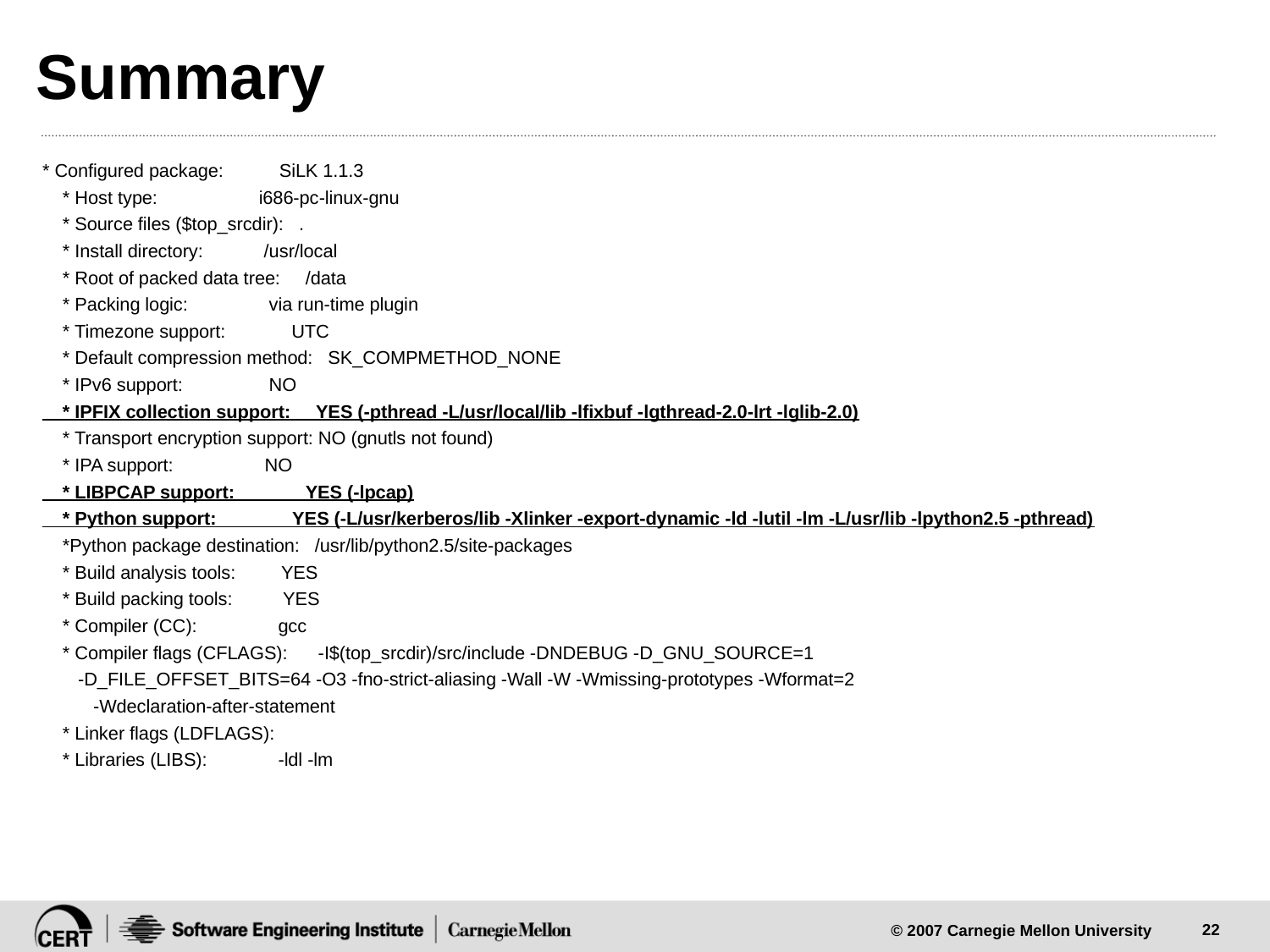

# Summary
* Configured package:           SiLK 1.1.3
    * Host type:                    i686-pc-linux-gnu
    * Source files ($top_srcdir):   .
    * Install directory:            /usr/local
    * Root of packed data tree:     /data
    * Packing logic:                via run-time plugin
    * Timezone support:             UTC
    * Default compression method:   SK_COMPMETHOD_NONE
    * IPv6 support:                 NO
    * IPFIX collection support:     YES (-pthread -L/usr/local/lib -lfixbuf -lgthread-2.0-lrt -lglib-2.0)
    * Transport encryption support: NO (gnutls not found)
    * IPA support:                  NO
    * LIBPCAP support:              YES (-lpcap)
    * Python support:               YES (-L/usr/kerberos/lib -Xlinker -export-dynamic -ld -lutil -lm -L/usr/lib -lpython2.5 -pthread)
    *Python package destination:   /usr/lib/python2.5/site-packages
    * Build analysis tools:         YES
    * Build packing tools:          YES
    * Compiler (CC):                gcc
    * Compiler flags (CFLAGS):      -I$(top_srcdir)/src/include -DNDEBUG -D_GNU_SOURCE=1
       -D_FILE_OFFSET_BITS=64 -O3 -fno-strict-aliasing -Wall -W -Wmissing-prototypes -Wformat=2
          -Wdeclaration-after-statement
    * Linker flags (LDFLAGS):
    * Libraries (LIBS):              -ldl -lm